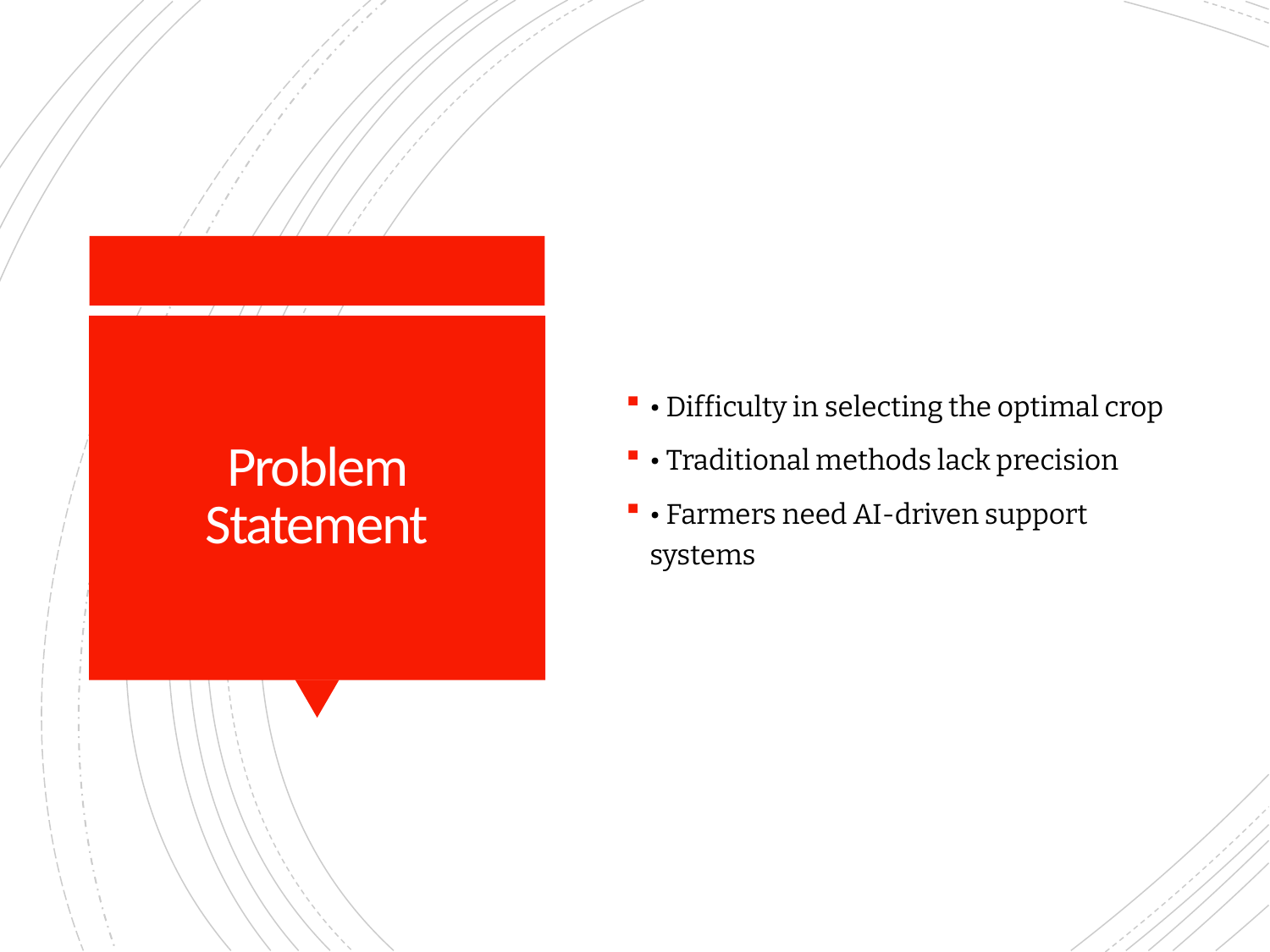

• Difficulty in selecting the optimal crop
• Traditional methods lack precision
• Farmers need AI-driven support systems
# Problem Statement